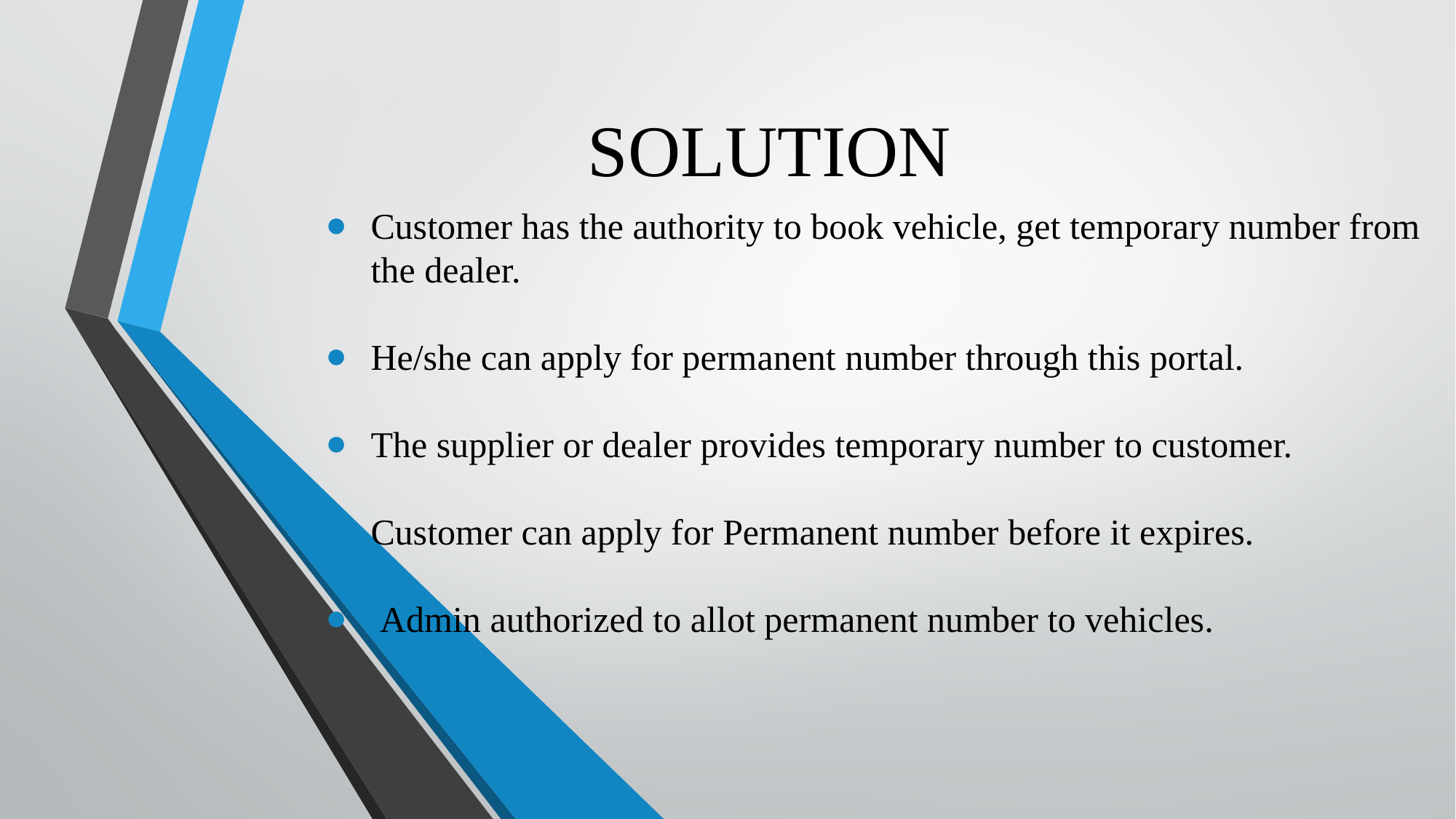

# SOLUTION
Customer has the authority to book vehicle, get temporary number from the dealer.

He/she can apply for permanent number through this portal.

The supplier or dealer provides temporary number to customer.

Customer can apply for Permanent number before it expires.

 Admin authorized to allot permanent number to vehicles.